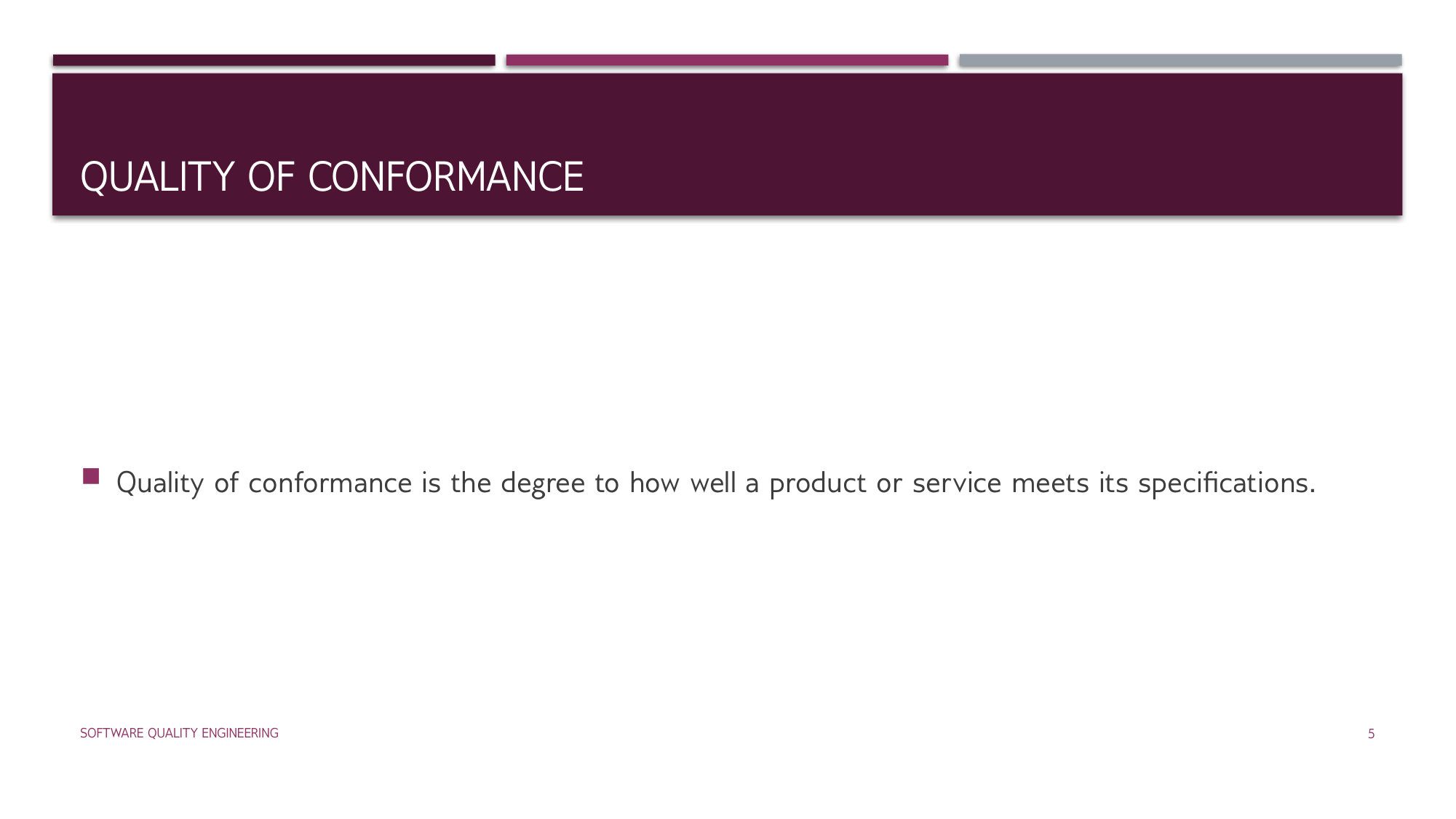

# Quality of conformance
Quality of conformance is the degree to how well a product or service meets its specifications.
Software Quality Engineering
5